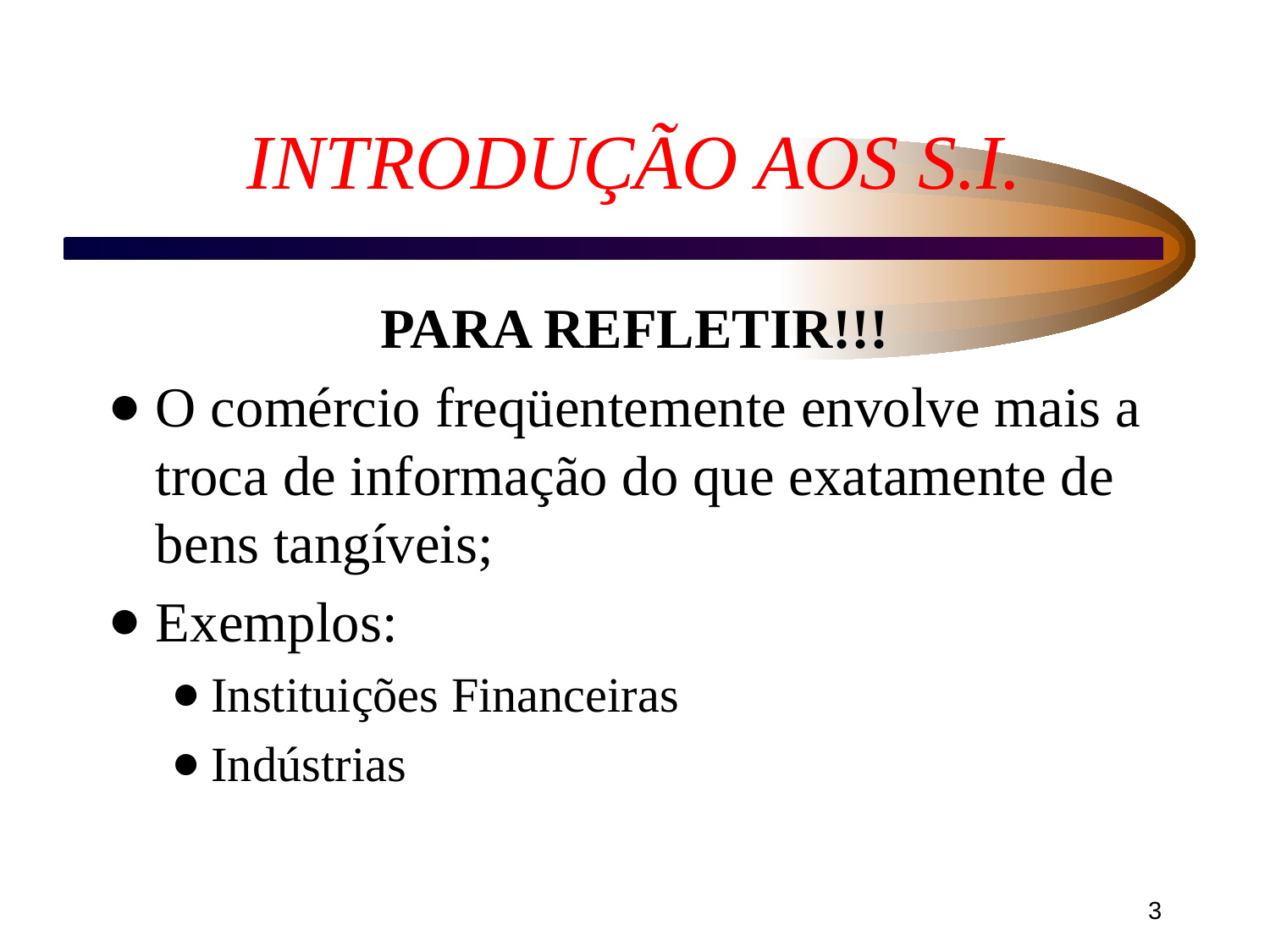

# INTRODUÇÃO AOS S.I.
PARA REFLETIR!!!
O comércio freqüentemente envolve mais a troca de informação do que exatamente de bens tangíveis;
Exemplos:
Instituições Financeiras
Indústrias
3